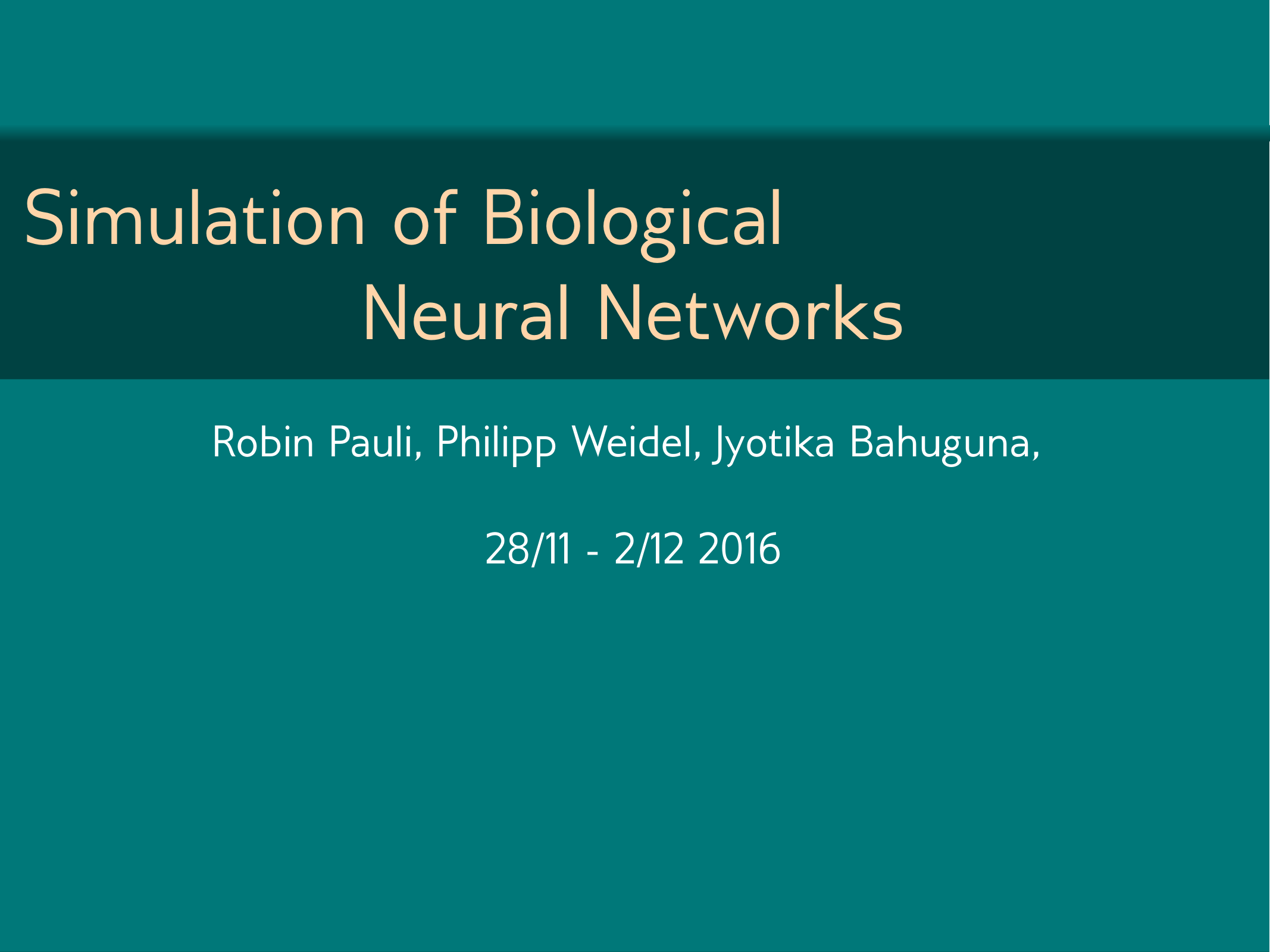

Simulation of Biological
Neural Networks
Robin Pauli, Philipp Weidel, Jyotika Bahuguna,

28/11 - 2/12 2016